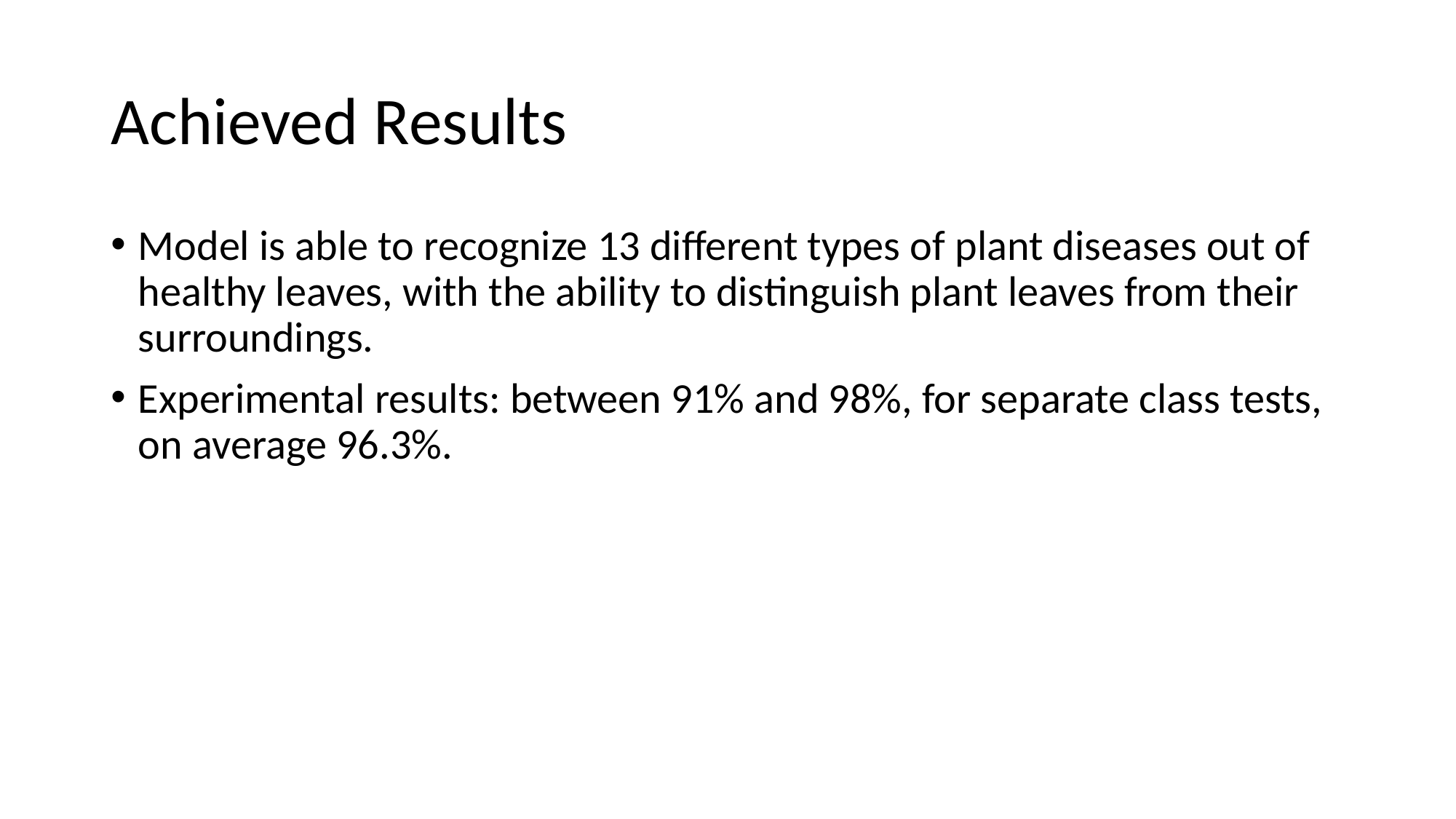

# Achieved Results
Model is able to recognize 13 different types of plant diseases out of healthy leaves, with the ability to distinguish plant leaves from their surroundings.
Experimental results: between 91% and 98%, for separate class tests, on average 96.3%.